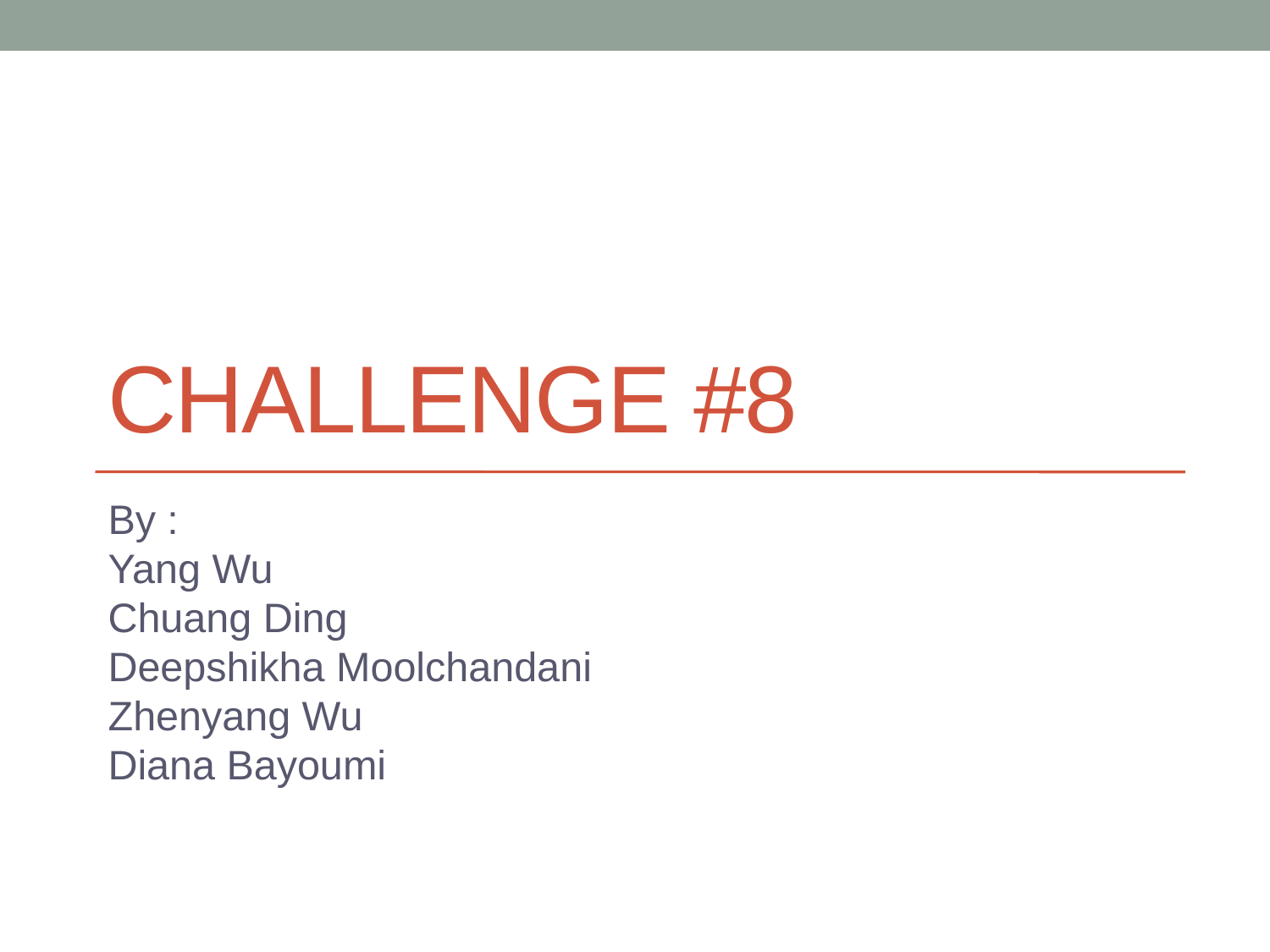

# Challenge #8
By :
Yang Wu
Chuang Ding
Deepshikha Moolchandani​
Zhenyang Wu​
Diana Bayoumi